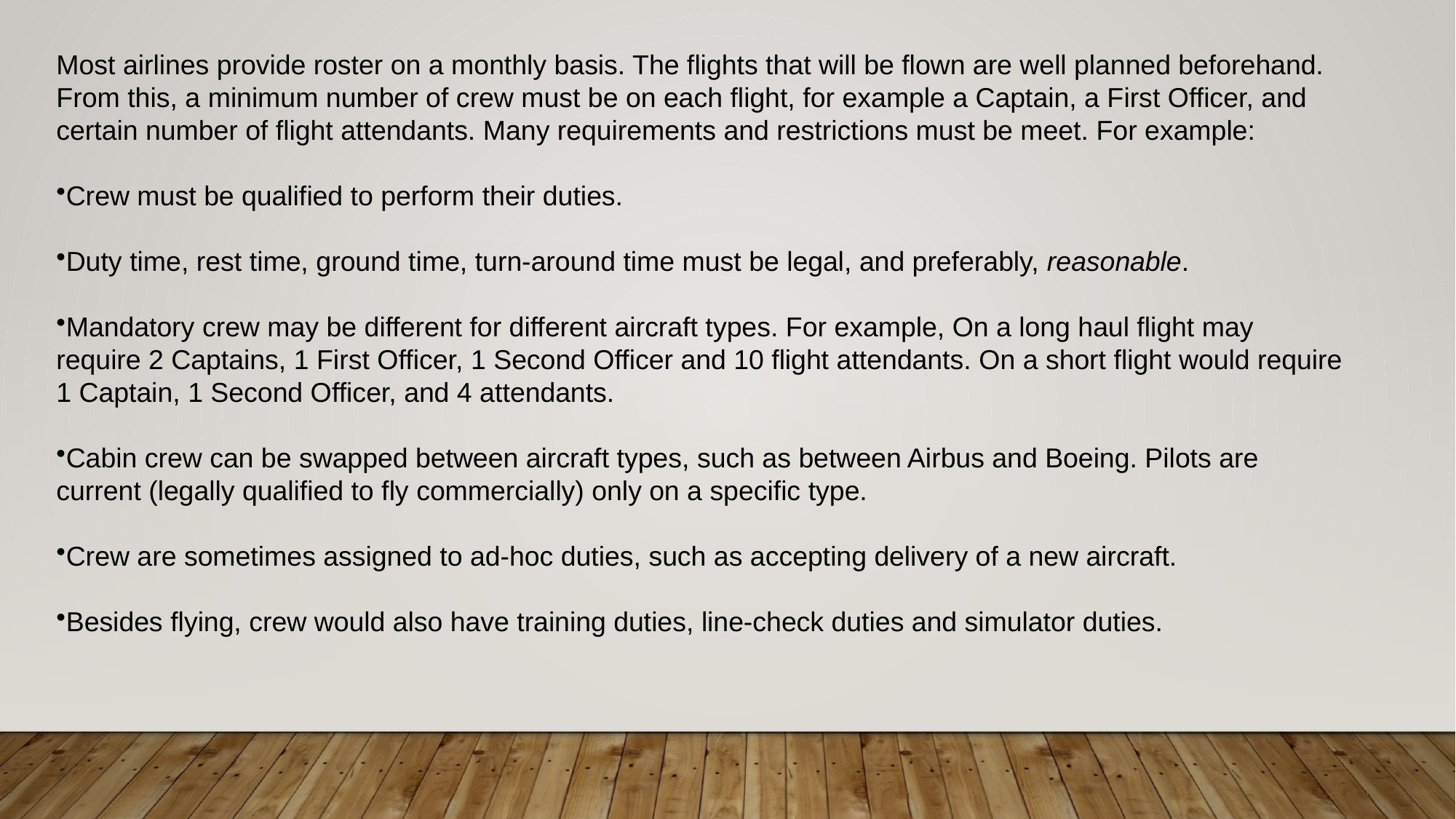

Most airlines provide roster on a monthly basis. The flights that will be flown are well planned beforehand. From this, a minimum number of crew must be on each flight, for example a Captain, a First Officer, and certain number of flight attendants. Many requirements and restrictions must be meet. For example:

Crew must be qualified to perform their duties.

Duty time, rest time, ground time, turn-around time must be legal, and preferably, reasonable.

Mandatory crew may be different for different aircraft types. For example, On a long haul flight may require 2 Captains, 1 First Officer, 1 Second Officer and 10 flight attendants. On a short flight would require 1 Captain, 1 Second Officer, and 4 attendants.

Cabin crew can be swapped between aircraft types, such as between Airbus and Boeing. Pilots are current (legally qualified to fly commercially) only on a specific type.

Crew are sometimes assigned to ad-hoc duties, such as accepting delivery of a new aircraft.

Besides flying, crew would also have training duties, line-check duties and simulator duties.